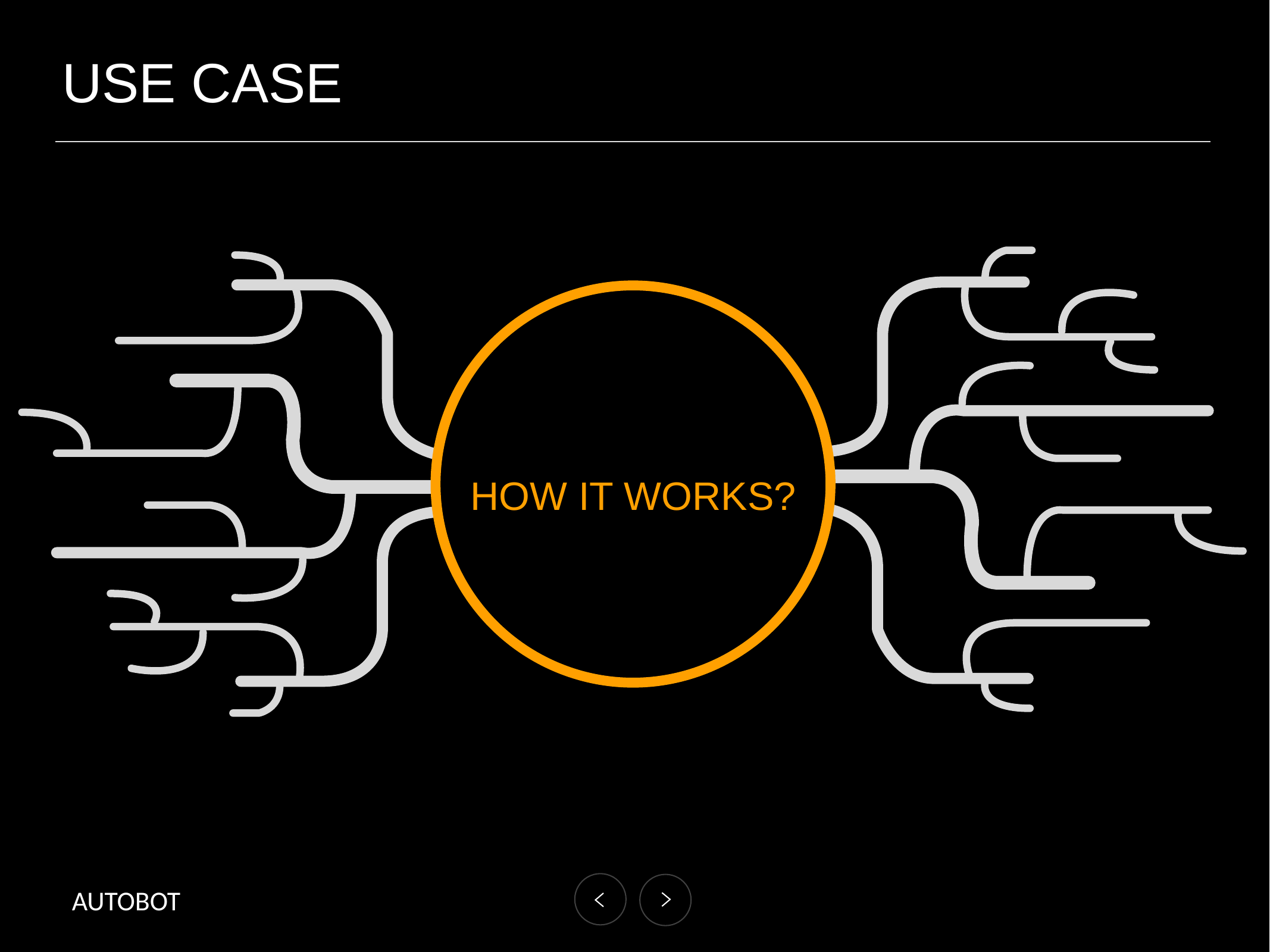

# USE CASE

HOW IT WORKS?
8